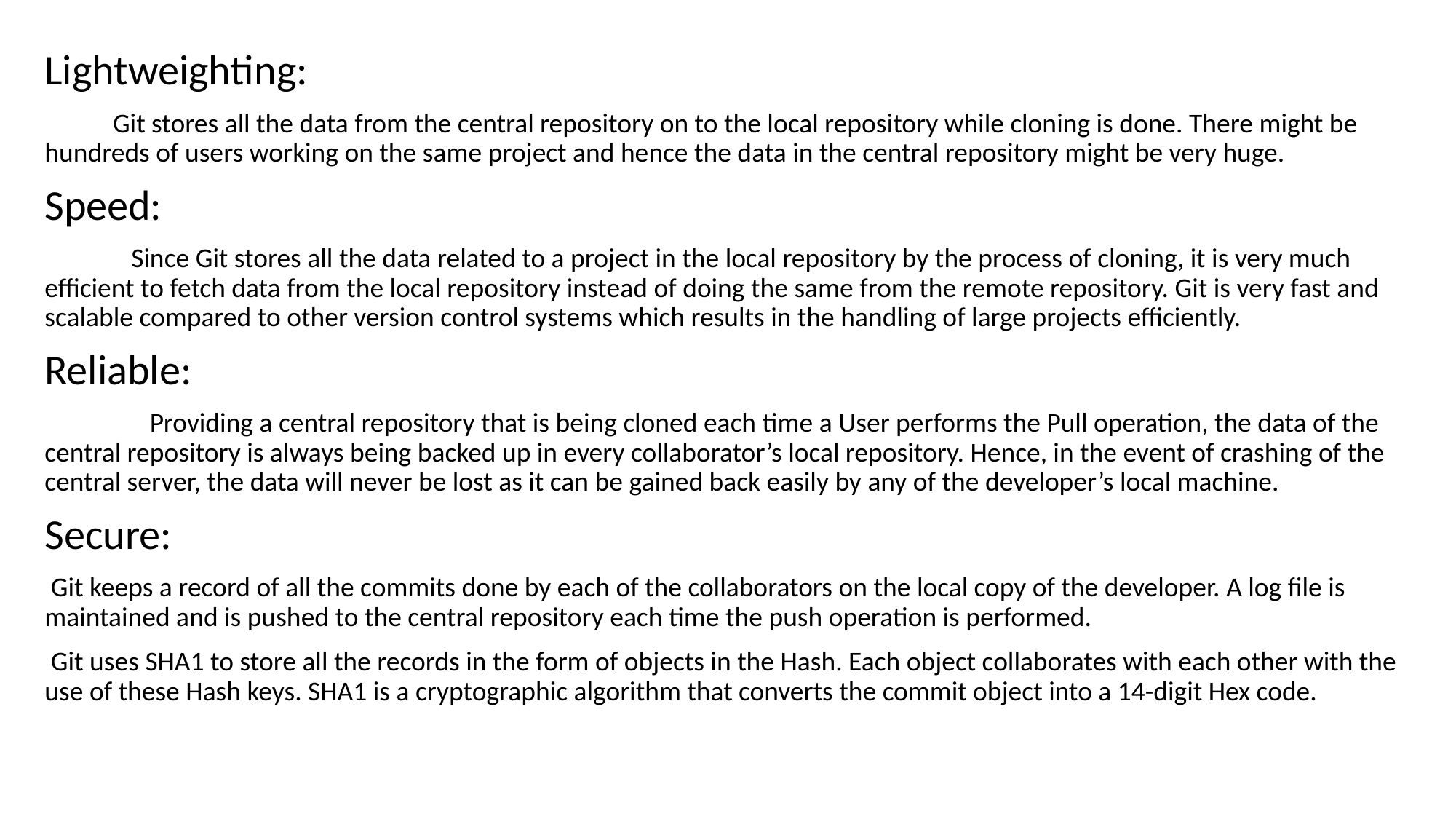

Lightweighting:
           Git stores all the data from the central repository on to the local repository while cloning is done. There might be hundreds of users working on the same project and hence the data in the central repository might be very huge.
Speed:
              Since Git stores all the data related to a project in the local repository by the process of cloning, it is very much efficient to fetch data from the local repository instead of doing the same from the remote repository. Git is very fast and scalable compared to other version control systems which results in the handling of large projects efficiently.
Reliable:
                 Providing a central repository that is being cloned each time a User performs the Pull operation, the data of the central repository is always being backed up in every collaborator’s local repository. Hence, in the event of crashing of the central server, the data will never be lost as it can be gained back easily by any of the developer’s local machine.
Secure:
 Git keeps a record of all the commits done by each of the collaborators on the local copy of the developer. A log file is maintained and is pushed to the central repository each time the push operation is performed.
 Git uses SHA1 to store all the records in the form of objects in the Hash. Each object collaborates with each other with the use of these Hash keys. SHA1 is a cryptographic algorithm that converts the commit object into a 14-digit Hex code.